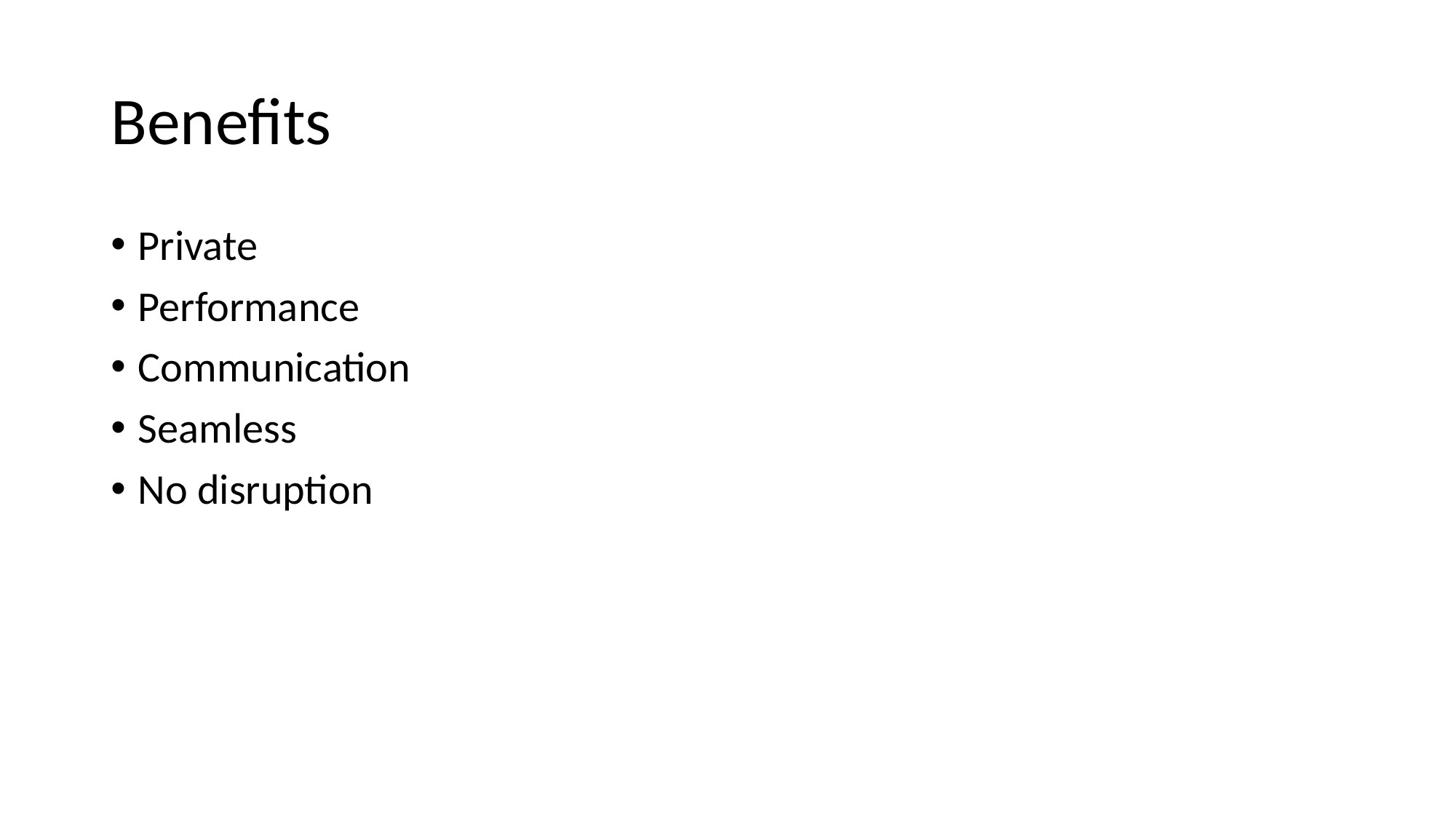

# Benefits
Private
Performance
Communication
Seamless
No disruption